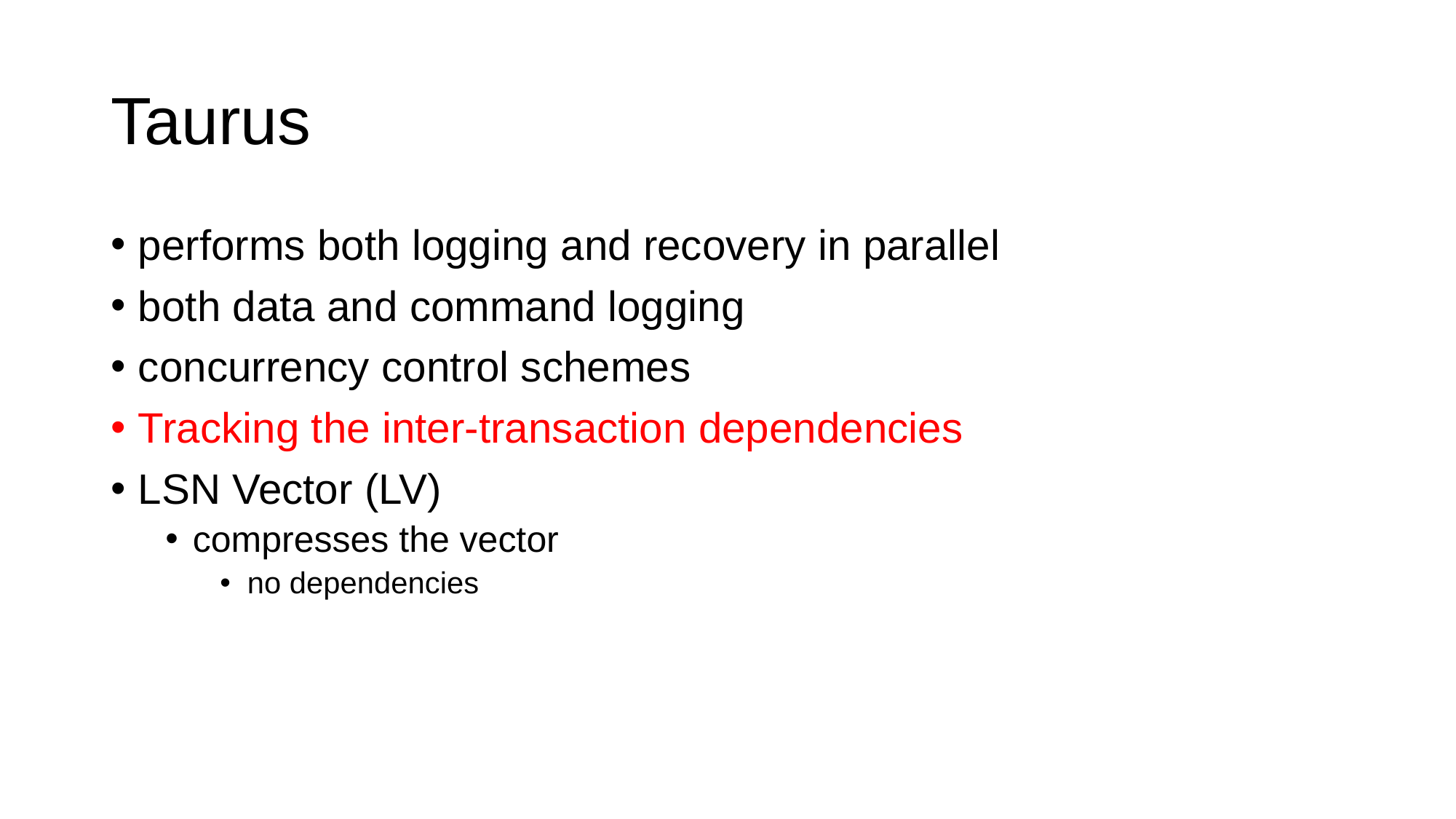

# Taurus
performs both logging and recovery in parallel
both data and command logging
concurrency control schemes
Tracking the inter-transaction dependencies
LSN Vector (LV)
compresses the vector
no dependencies